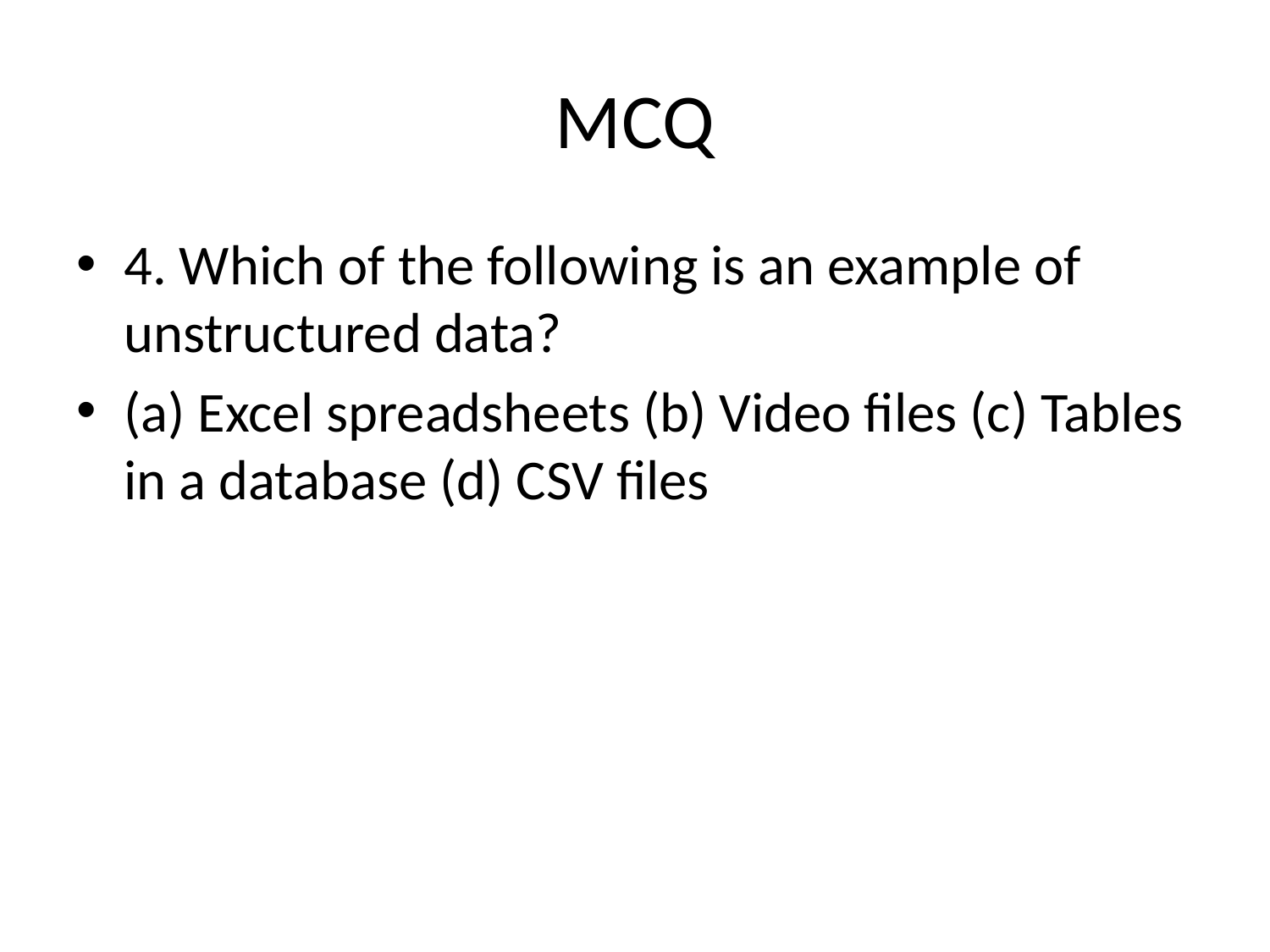

# MCQ
4. Which of the following is an example of unstructured data?
(a) Excel spreadsheets (b) Video files (c) Tables in a database (d) CSV files